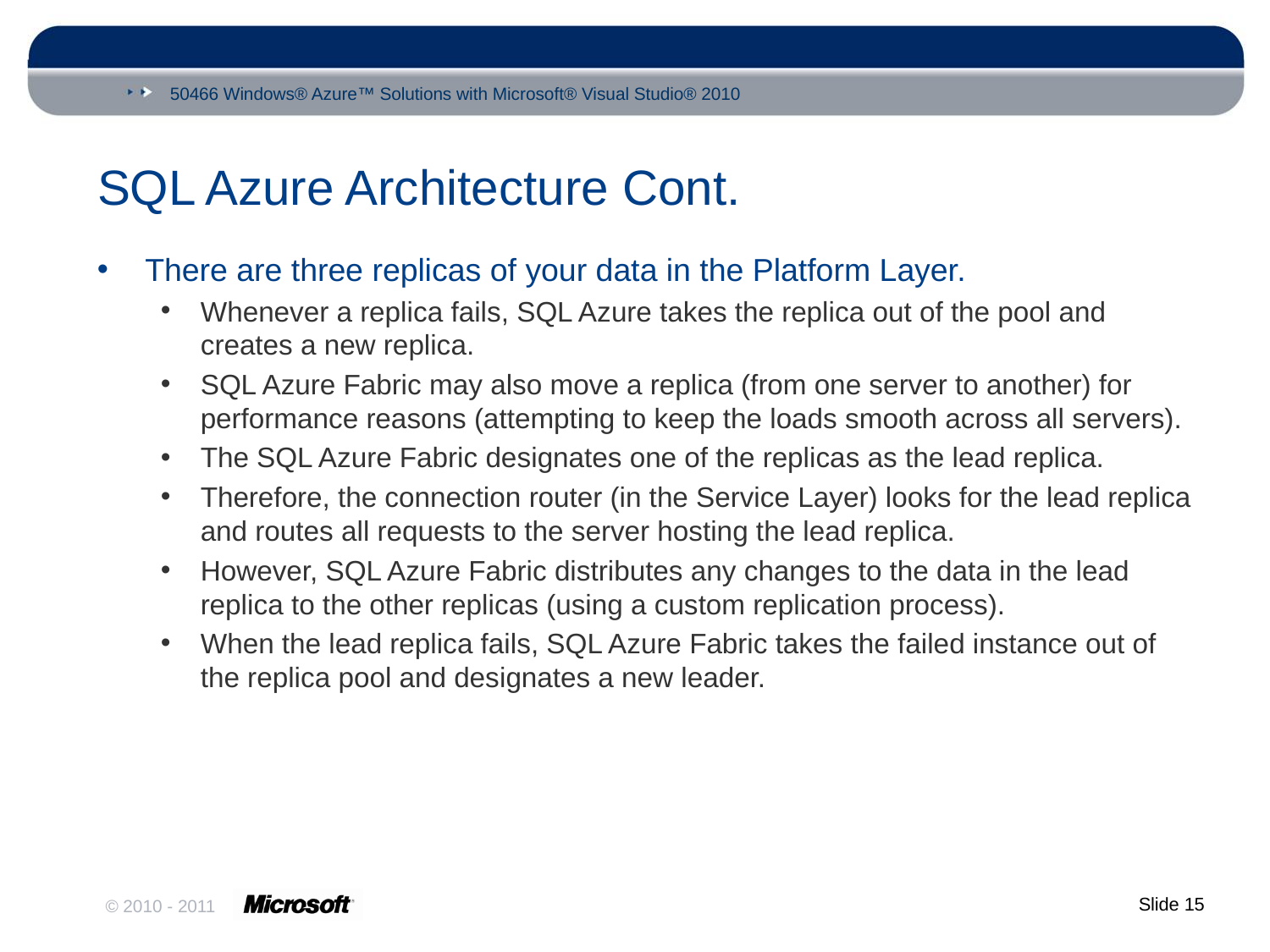

# SQL Azure Architecture Cont.
There are three replicas of your data in the Platform Layer.
Whenever a replica fails, SQL Azure takes the replica out of the pool and creates a new replica.
SQL Azure Fabric may also move a replica (from one server to another) for performance reasons (attempting to keep the loads smooth across all servers).
The SQL Azure Fabric designates one of the replicas as the lead replica.
Therefore, the connection router (in the Service Layer) looks for the lead replica and routes all requests to the server hosting the lead replica.
However, SQL Azure Fabric distributes any changes to the data in the lead replica to the other replicas (using a custom replication process).
When the lead replica fails, SQL Azure Fabric takes the failed instance out of the replica pool and designates a new leader.